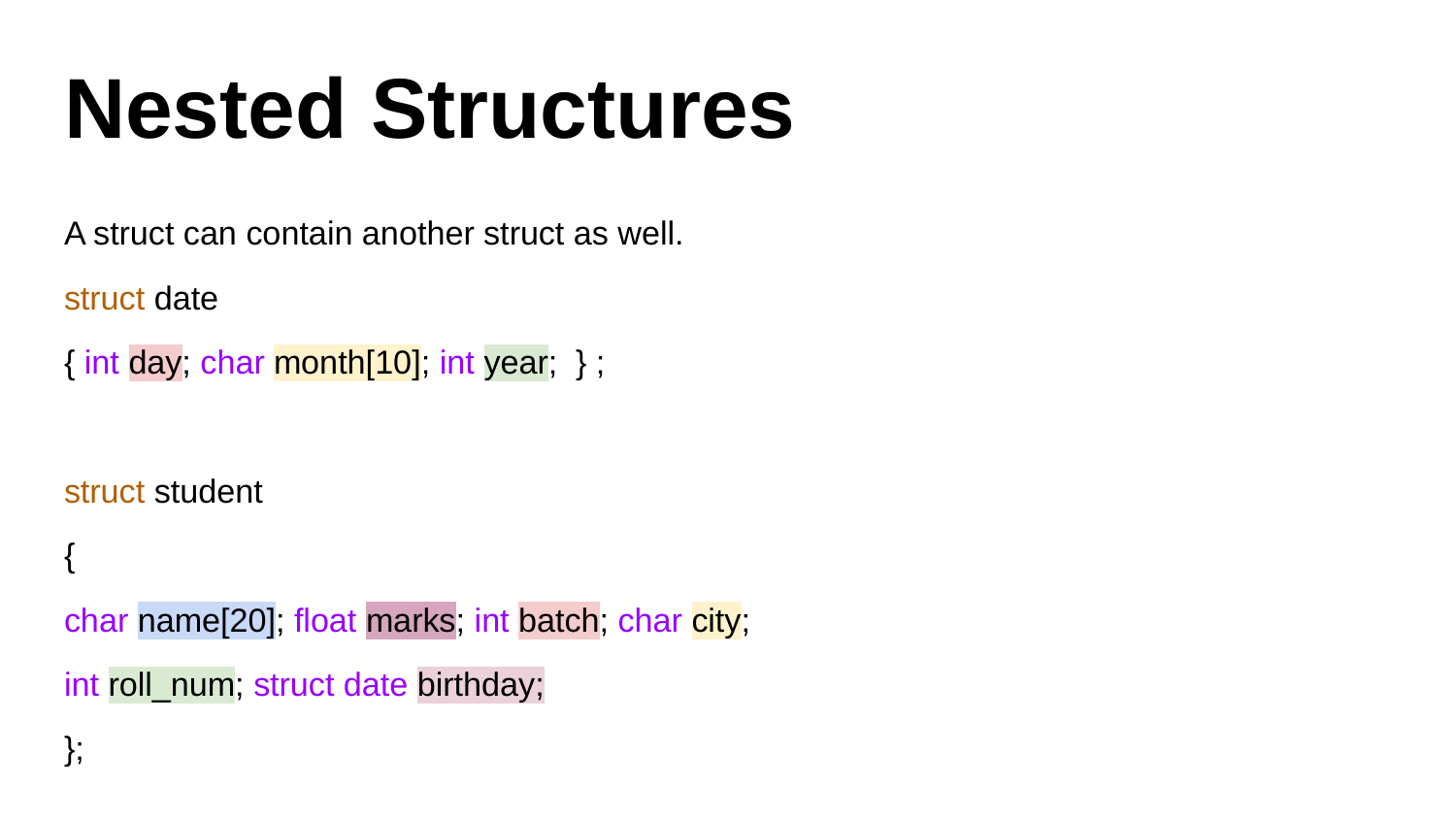

# Nested Structures
A struct can contain another struct as well.
struct date
{ int day; char month[10]; int year;  } ;

struct student
{
char name[20]; float marks; int batch; char city;
int roll_num; struct date birthday;
};